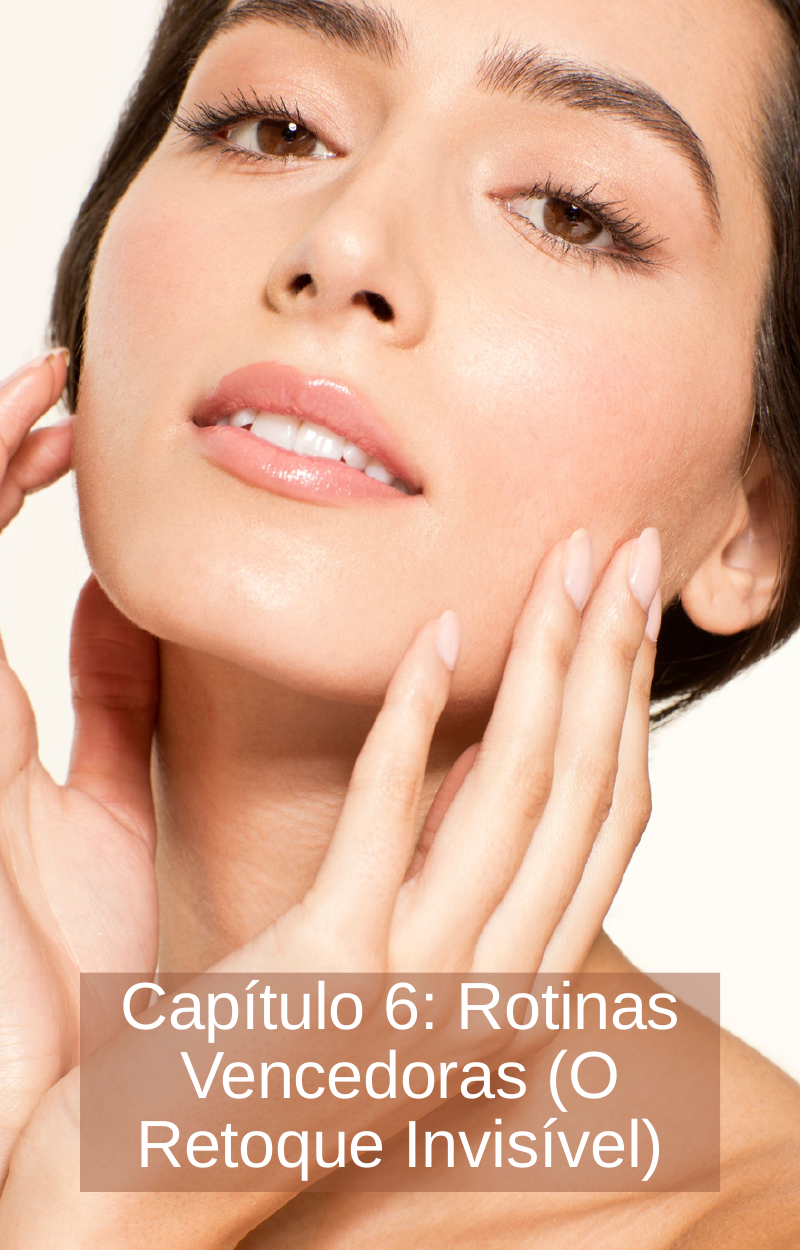

Capítulo 6: Rotinas Vencedoras (O Retoque Invisível)